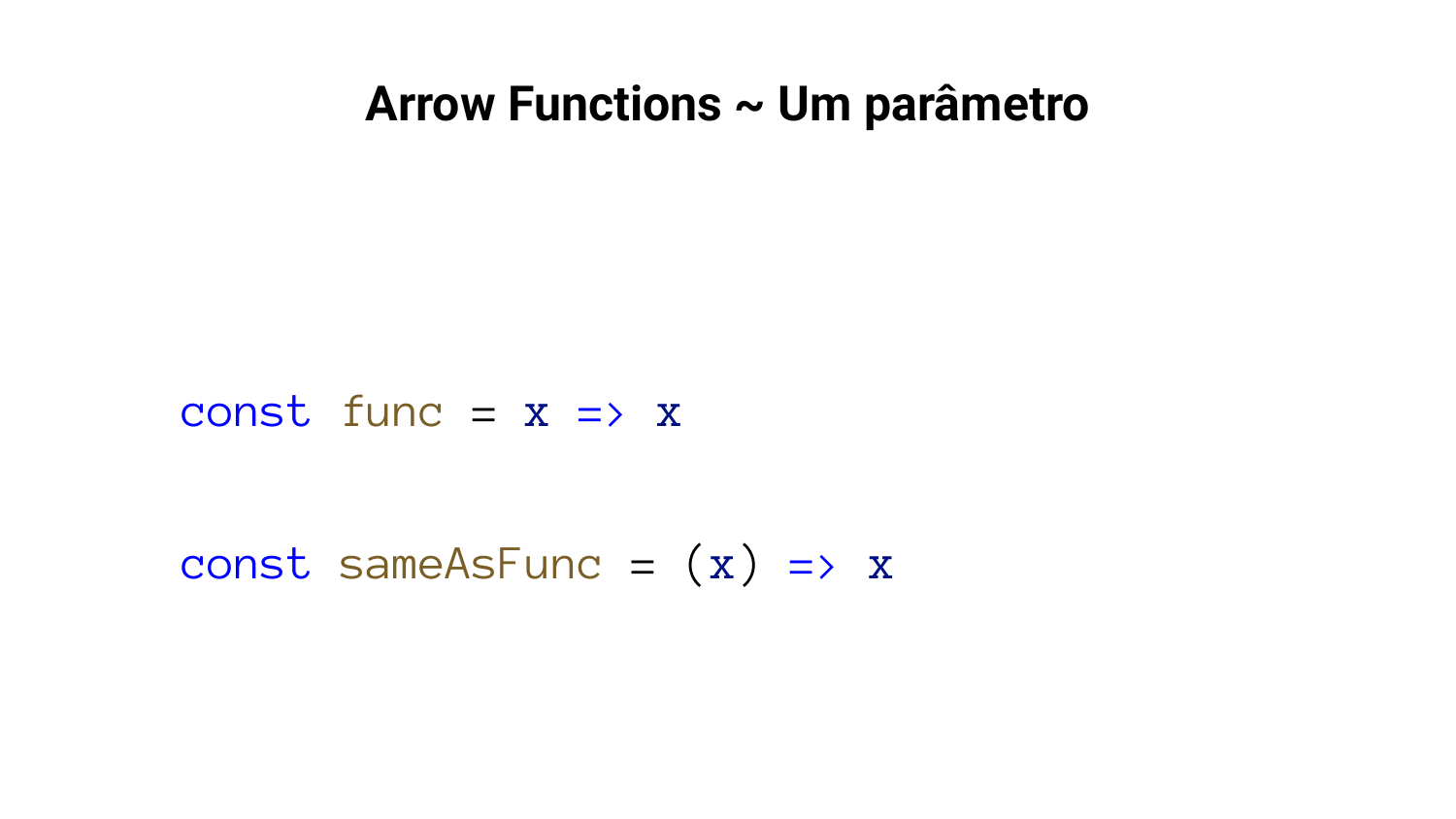

Arrow Functions ~ Um parâmetro
const func = x => x

const sameAsFunc = (x) => x